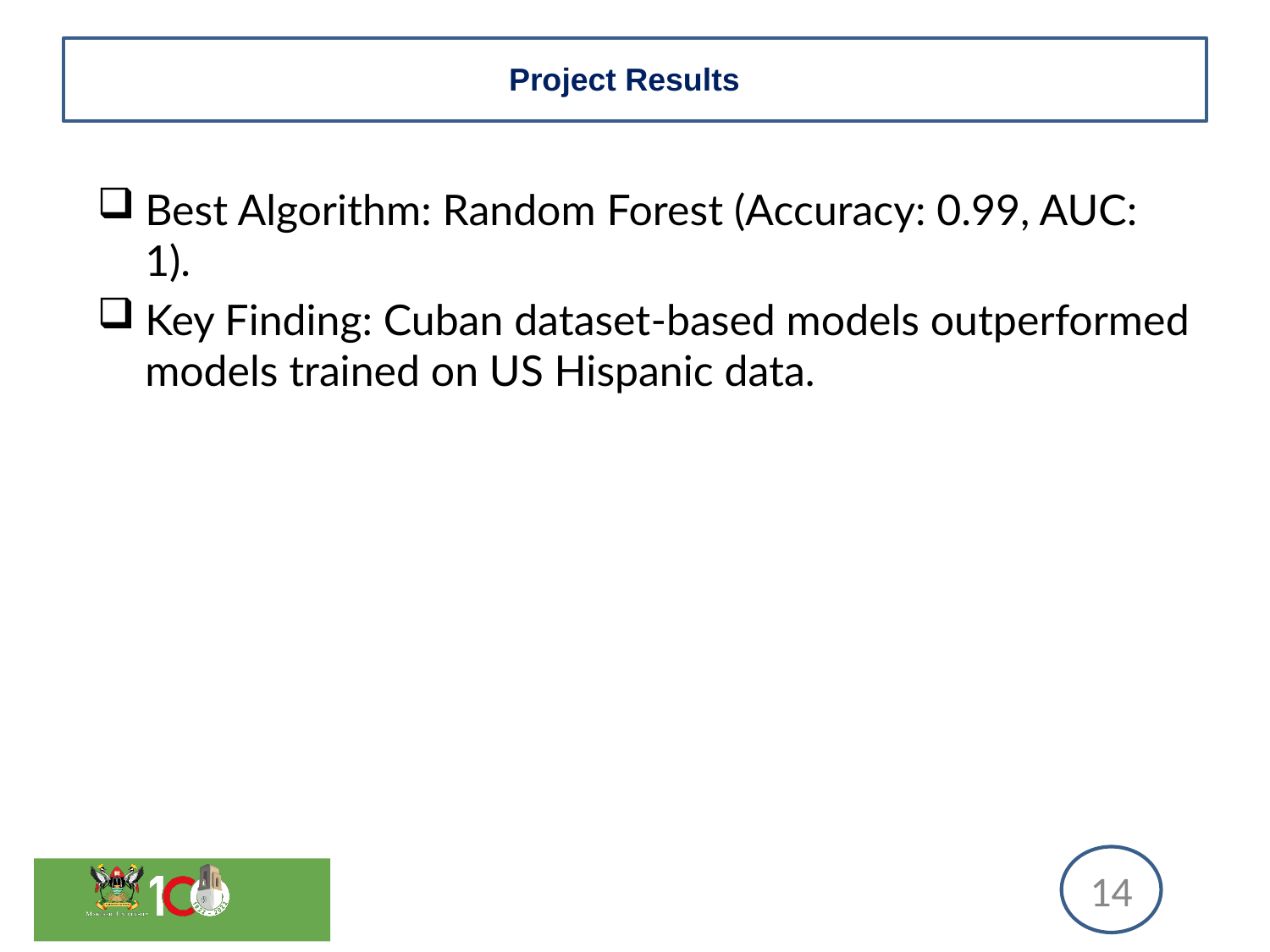

# Project Results

Best Algorithm: Random Forest (Accuracy: 0.99, AUC: 1).
Key Finding: Cuban dataset-based models outperformed models trained on US Hispanic data.